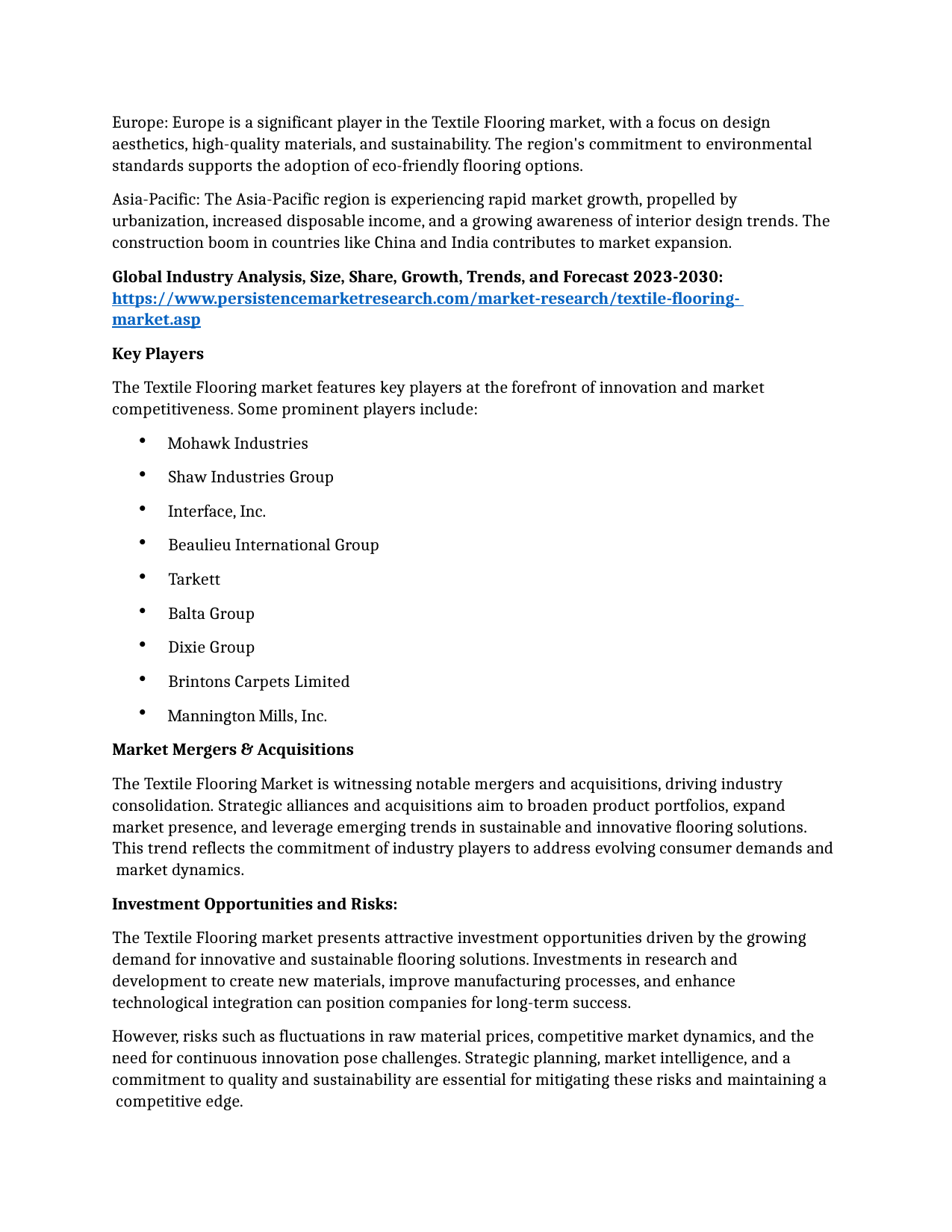

Europe: Europe is a significant player in the Textile Flooring market, with a focus on design  aesthetics, high-quality materials, and sustainability. The region's commitment to environmental  standards supports the adoption of eco-friendly flooring options.
Asia-Pacific: The Asia-Pacific region is experiencing rapid market growth, propelled by  urbanization, increased disposable income, and a growing awareness of interior design trends. The  construction boom in countries like China and India contributes to market expansion.
Global Industry Analysis, Size, Share, Growth, Trends, and Forecast 2023-2030:  https://www.persistencemarketresearch.com/market-research/textile-flooring-  market.asp
Key Players
The Textile Flooring market features key players at the forefront of innovation and market  competitiveness. Some prominent players include:
Mohawk Industries
Shaw Industries Group
Interface, Inc.
Beaulieu International Group
Tarkett
Balta Group
Dixie Group
Brintons Carpets Limited
Mannington Mills, Inc.
Market Mergers & Acquisitions
The Textile Flooring Market is witnessing notable mergers and acquisitions, driving industry  consolidation. Strategic alliances and acquisitions aim to broaden product portfolios, expand  market presence, and leverage emerging trends in sustainable and innovative flooring solutions.  This trend reflects the commitment of industry players to address evolving consumer demands and  market dynamics.
Investment Opportunities and Risks:
The Textile Flooring market presents attractive investment opportunities driven by the growing  demand for innovative and sustainable flooring solutions. Investments in research and  development to create new materials, improve manufacturing processes, and enhance  technological integration can position companies for long-term success.
However, risks such as fluctuations in raw material prices, competitive market dynamics, and the  need for continuous innovation pose challenges. Strategic planning, market intelligence, and a  commitment to quality and sustainability are essential for mitigating these risks and maintaining a  competitive edge.